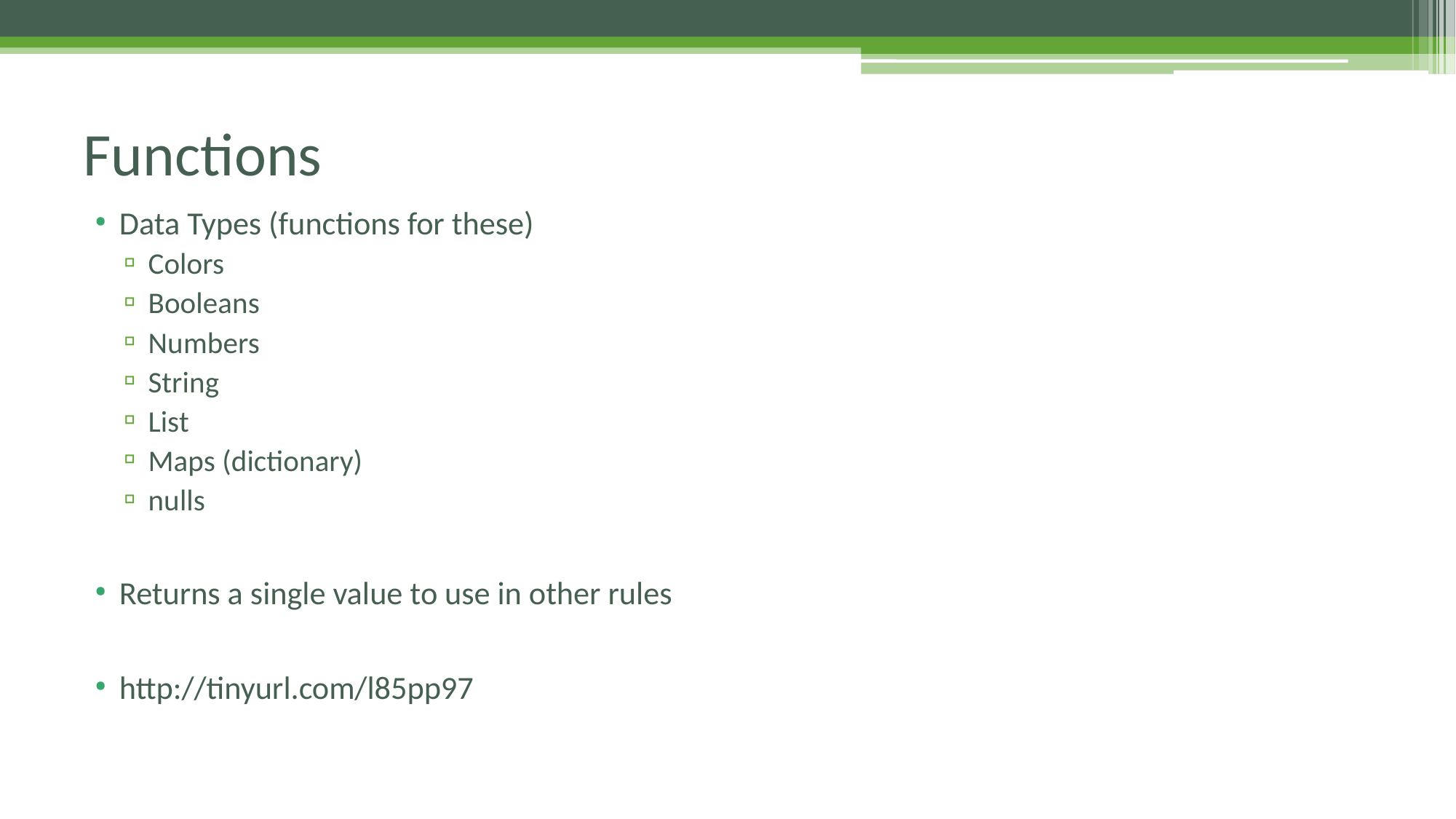

# Functions
Data Types (functions for these)
Colors
Booleans
Numbers
String
List
Maps (dictionary)
nulls

Returns a single value to use in other rules

http://tinyurl.com/l85pp97